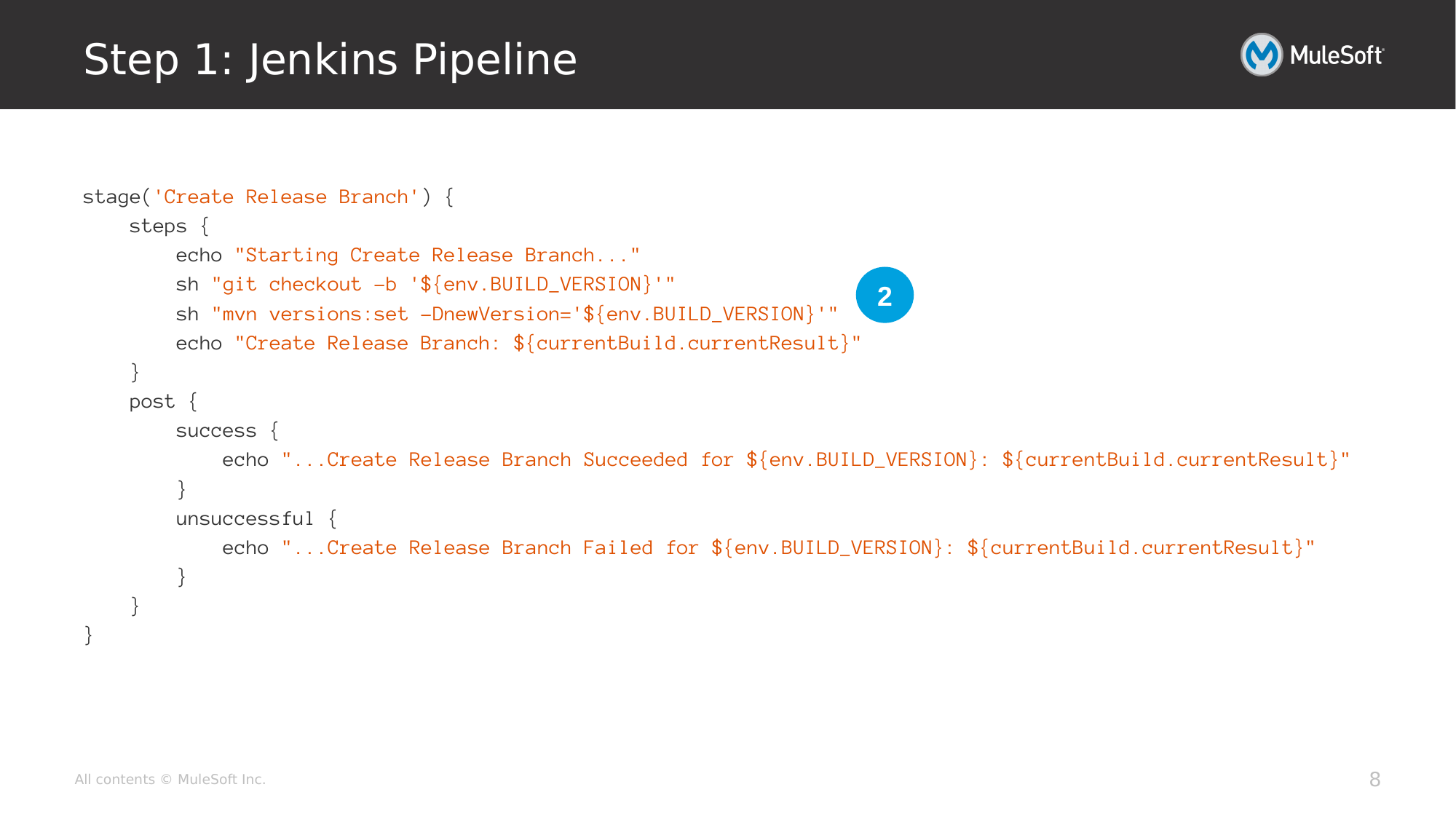

# Step 1: Jenkins Pipeline

stage('Create Release Branch') {
    steps {
        echo "Starting Create Release Branch..."
        sh "git checkout -b '${env.BUILD_VERSION}'"
        sh "mvn versions:set -DnewVersion='${env.BUILD_VERSION}'"
        echo "Create Release Branch: ${currentBuild.currentResult}"
    }
    post {
        success {
            echo "...Create Release Branch Succeeded for ${env.BUILD_VERSION}: ${currentBuild.currentResult}"
        }
        unsuccessful {
            echo "...Create Release Branch Failed for ${env.BUILD_VERSION}: ${currentBuild.currentResult}"
        }
    }
}
2
8